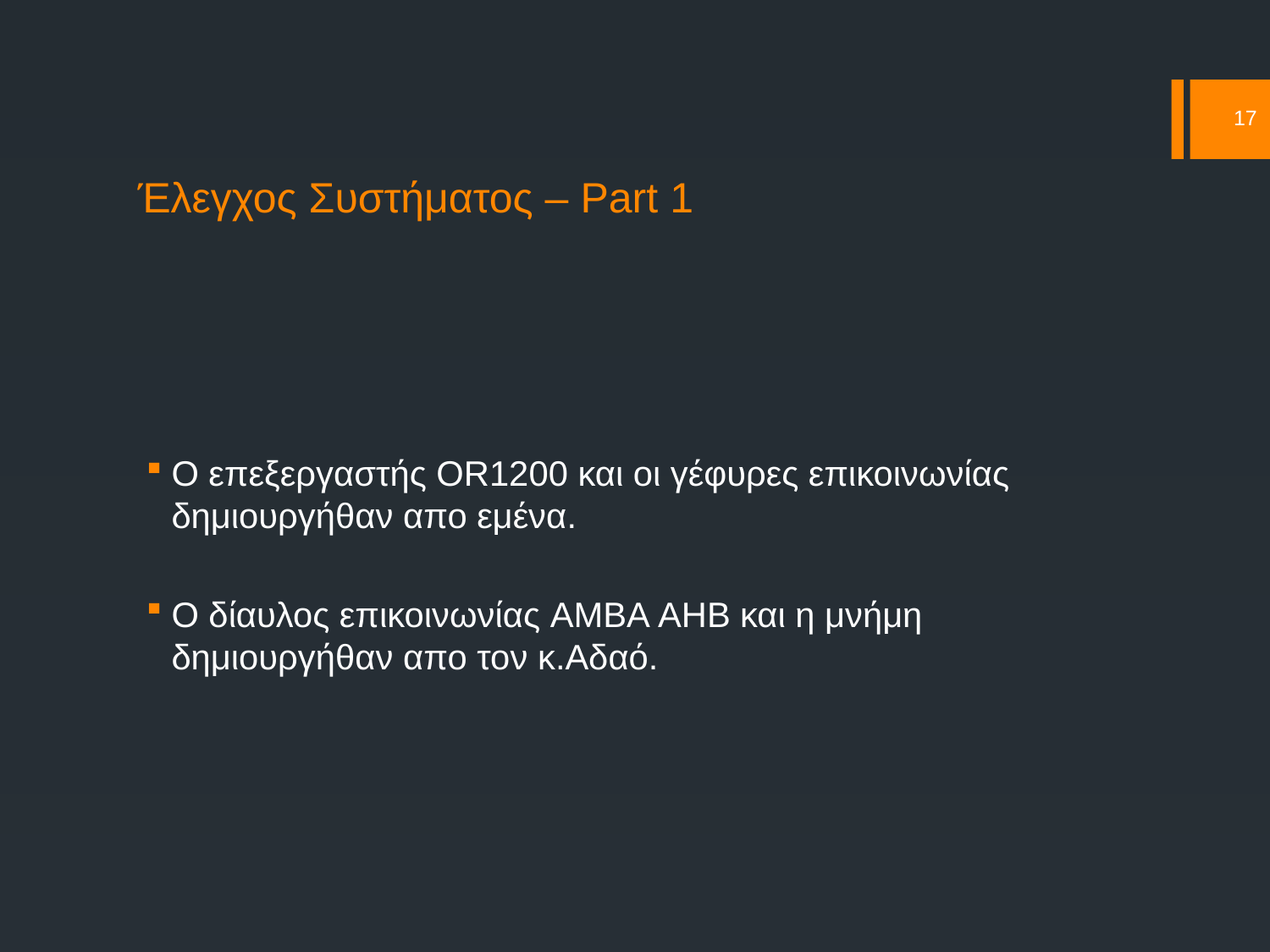

17
# Έλεγχος Συστήματος – Part 1

O επεξεργαστής OR1200 και οι γέφυρες επικοινωνίας δημιουργήθαν απο εμένα.

Ο δίαυλος επικοινωνίας AMBA ΑΗΒ και η μνήμη δημιουργήθαν απο τον κ.Αδαό.